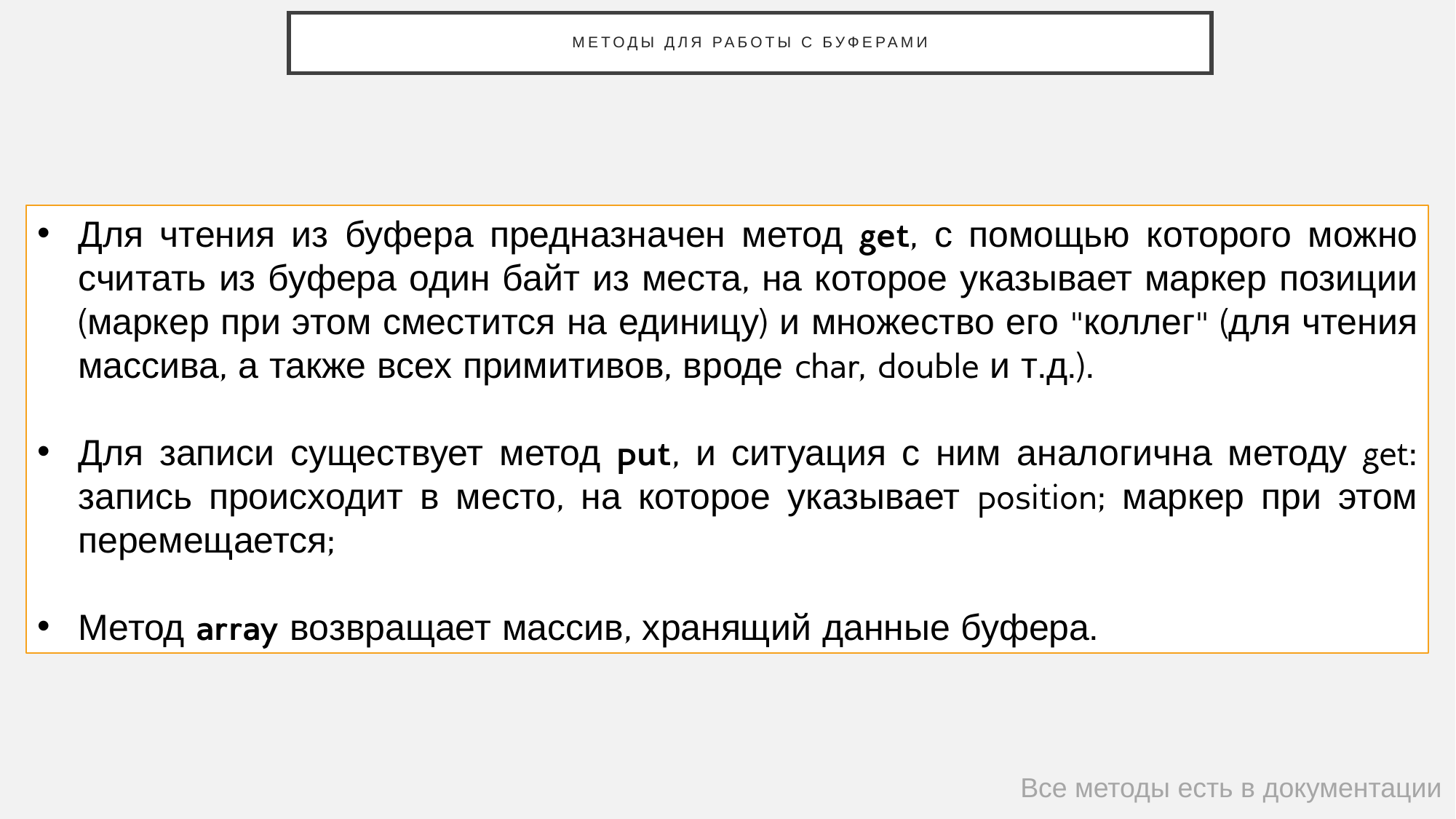

# Методы для работы с буферами
Для чтения из буфера предназначен метод get, с помощью которого можно считать из буфера один байт из места, на которое указывает маркер позиции (маркер при этом сместится на единицу) и множество его "коллег" (для чтения массива, а также всех примитивов, вроде char, double и т.д.).

Для записи существует метод put, и ситуация с ним аналогична методу get: запись происходит в место, на которое указывает position; маркер при этом перемещается;

Метод array возвращает массив, хранящий данные буфера.
Все методы есть в документации